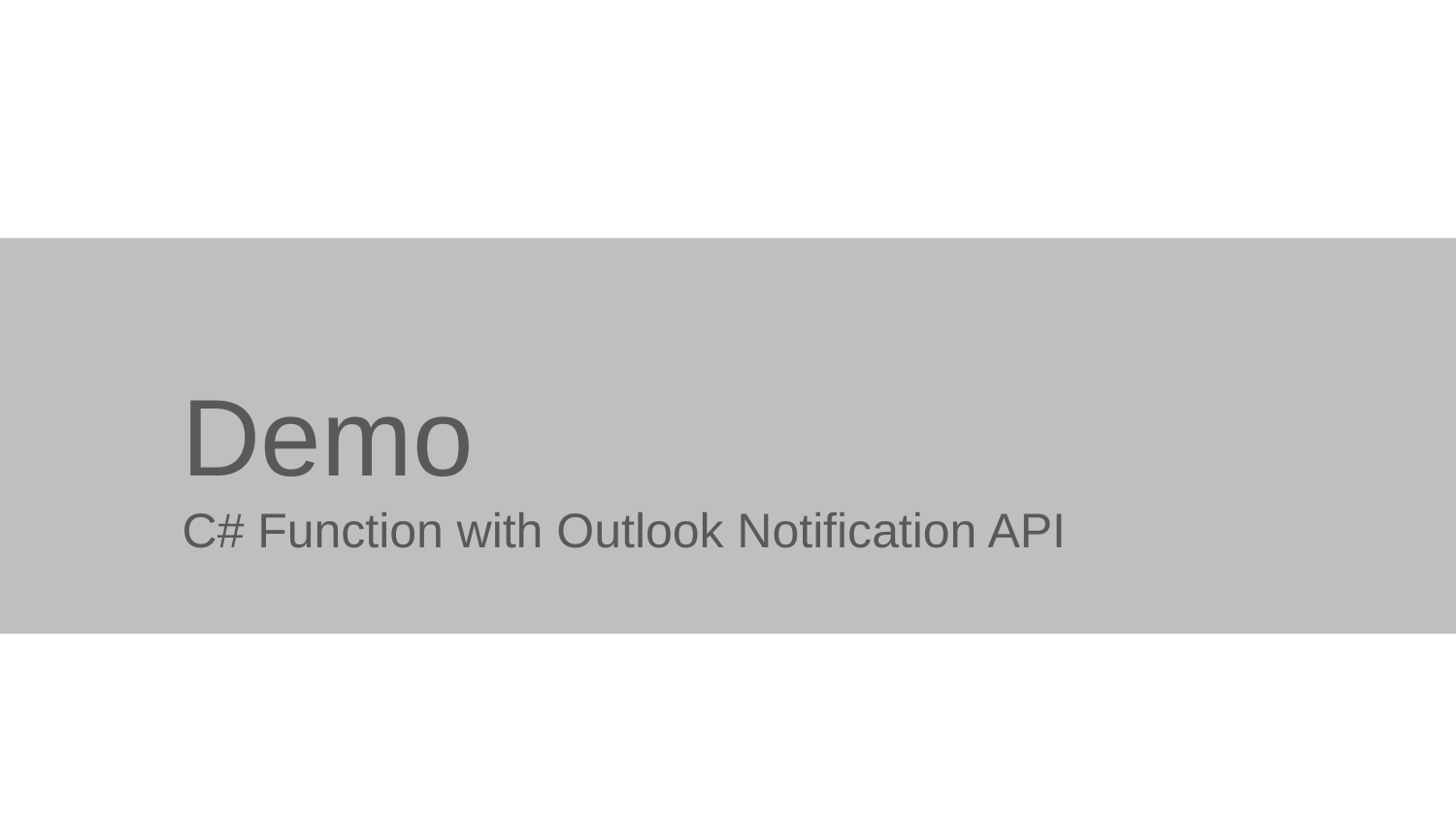

# Demo
C# Function with Outlook Notification API